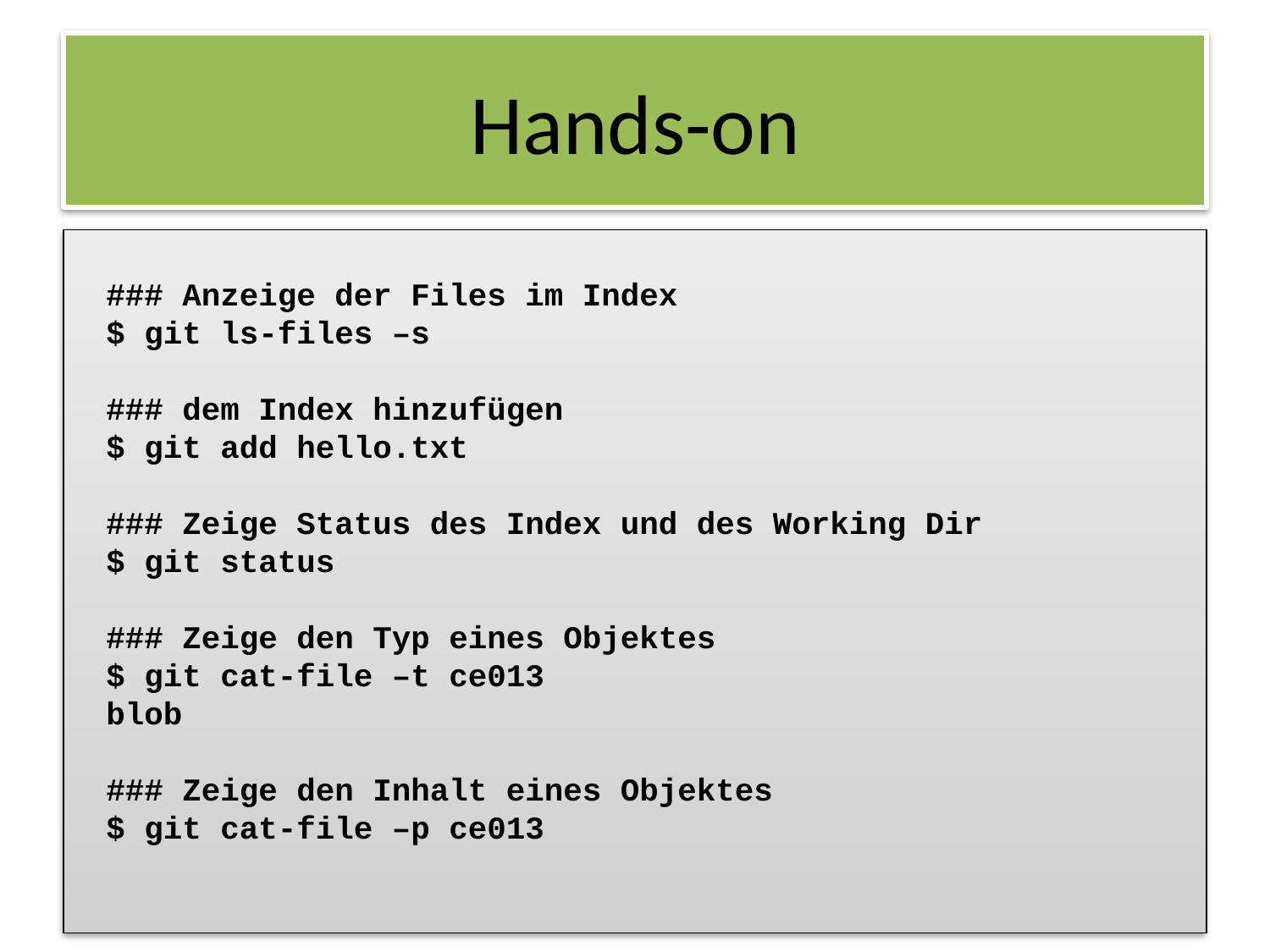

### Anzeige der Files im Index
$ git ls-files –s

### dem Index hinzufügen
$ git add hello.txt

### Zeige Status des Index und des Working Dir
$ git status

### Zeige den Typ eines Objektes
$ git cat-file –t ce013
blob

### Zeige den Inhalt eines Objektes
$ git cat-file –p ce013